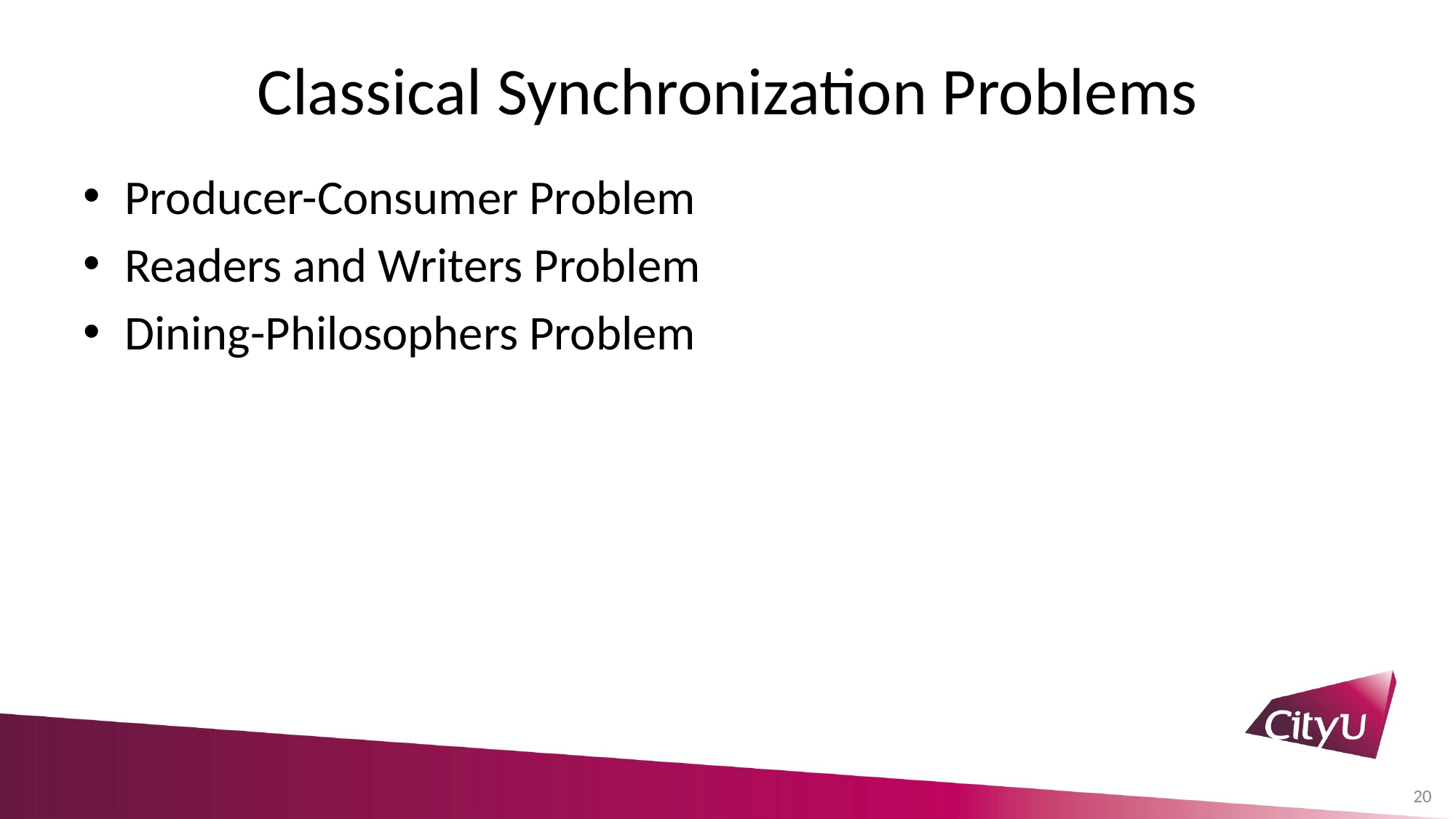

# Classical Synchronization Problems
Producer-Consumer Problem
Readers and Writers Problem
Dining-Philosophers Problem

20